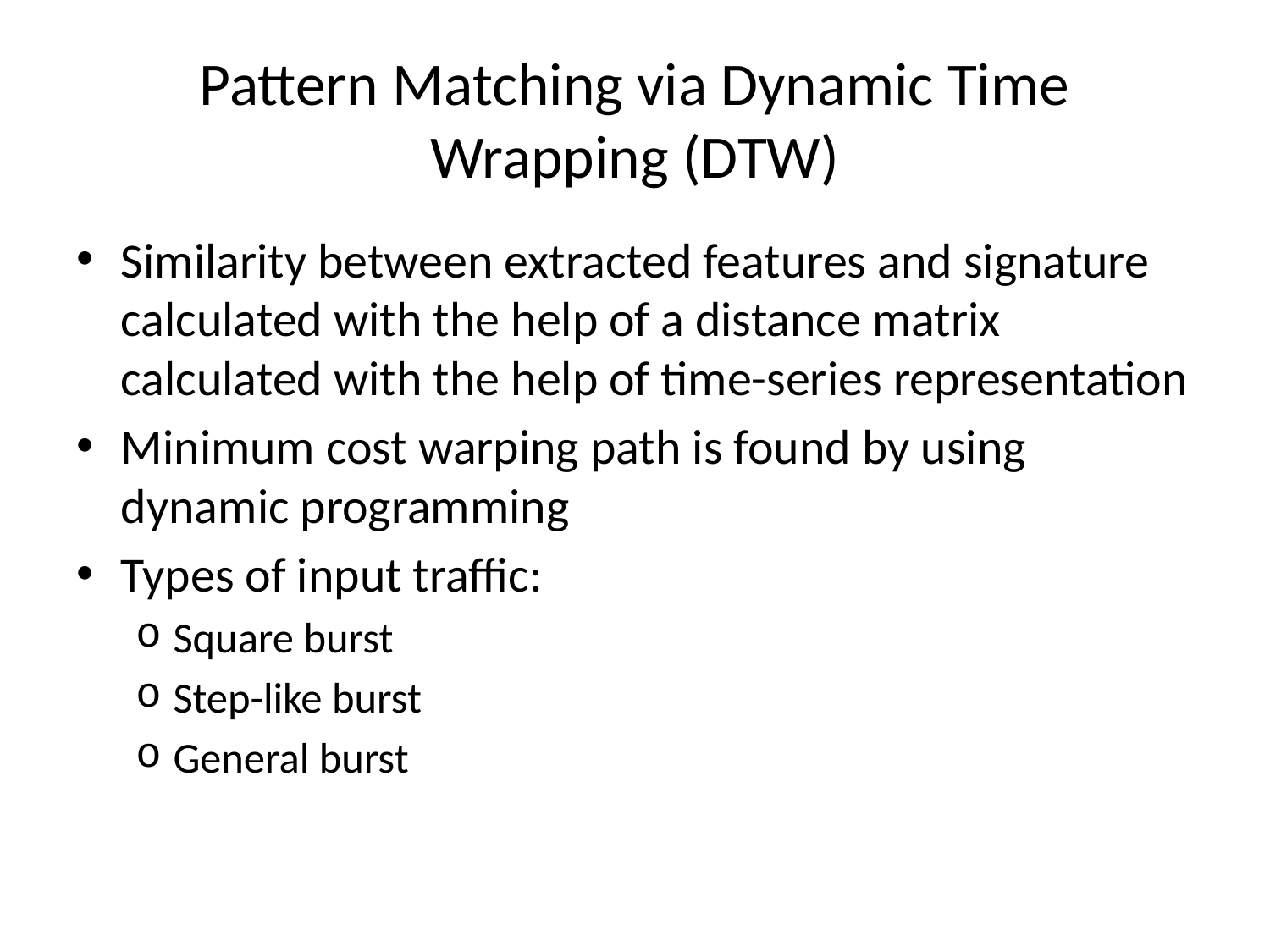

# Pattern Matching via Dynamic Time Wrapping (DTW)
Similarity between extracted features and signature calculated with the help of a distance matrix calculated with the help of time-series representation
Minimum cost warping path is found by using dynamic programming
Types of input traffic:
Square burst
Step-like burst
General burst